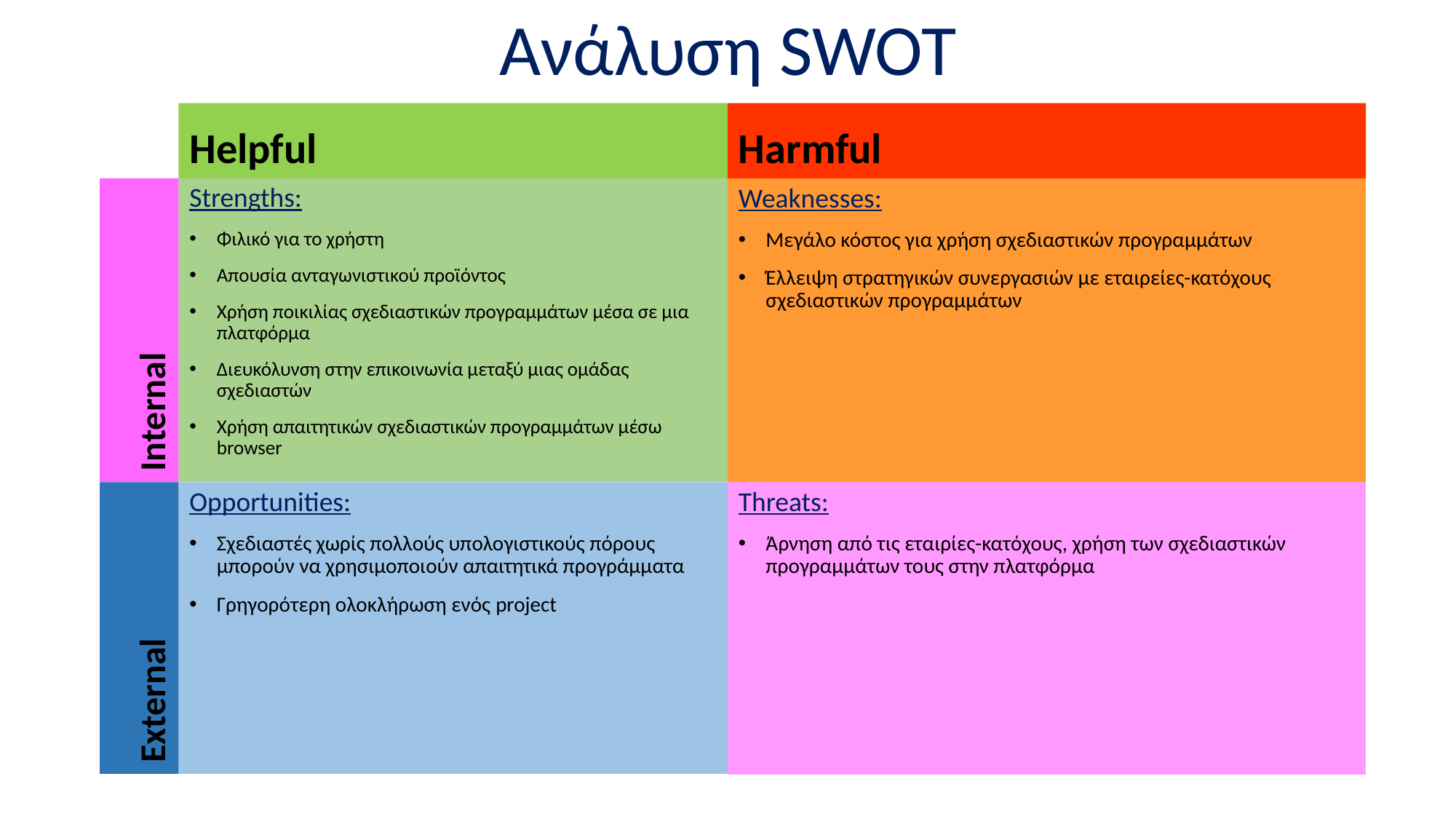

# Ανάλυση SWOT
Helpful
Harmful
Strengths:
Φιλικό για το χρήστη
Απουσία ανταγωνιστικού προϊόντος
Χρήση ποικιλίας σχεδιαστικών προγραμμάτων μέσα σε μια πλατφόρμα
Διευκόλυνση στην επικοινωνία μεταξύ μιας ομάδας σχεδιαστών
Χρήση απαιτητικών σχεδιαστικών προγραμμάτων μέσω browser

Weaknesses:
Μεγάλο κόστος για χρήση σχεδιαστικών προγραμμάτων
Έλλειψη στρατηγικών συνεργασιών με εταιρείες-κατόχους σχεδιαστικών προγραμμάτων
Internal
Opportunities:
Σχεδιαστές χωρίς πολλούς υπολογιστικούς πόρους μπορούν να χρησιμοποιούν απαιτητικά προγράμματα
Γρηγορότερη ολοκλήρωση ενός project
Threats:
Άρνηση από τις εταιρίες-κατόχους, χρήση των σχεδιαστικών προγραμμάτων τους στην πλατφόρμα

External